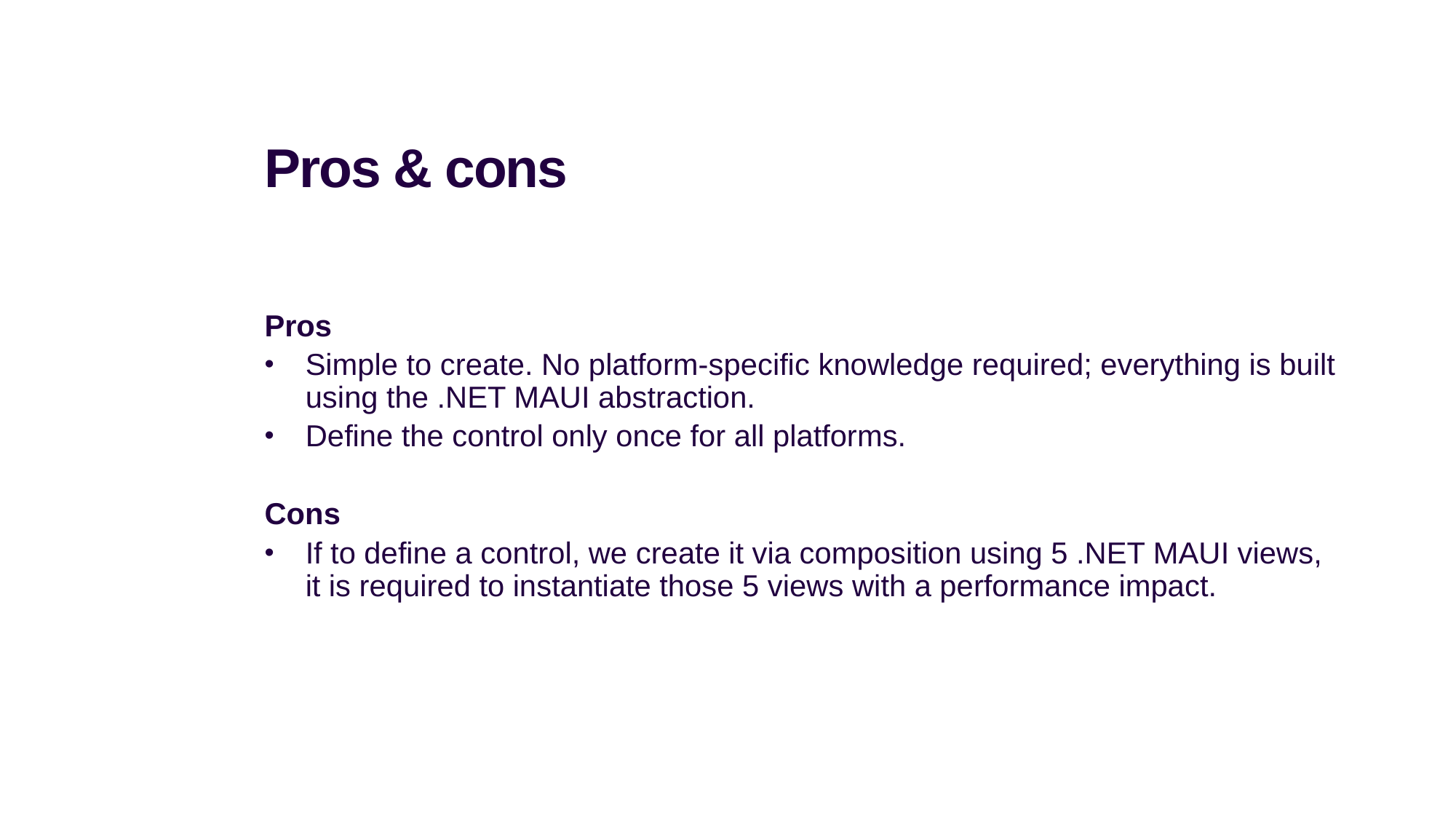

# Pros & cons
Pros
Simple to create. No platform-specific knowledge required; everything is built using the .NET MAUI abstraction.
Define the control only once for all platforms.

Cons
If to define a control, we create it via composition using 5 .NET MAUI views, it is required to instantiate those 5 views with a performance impact.